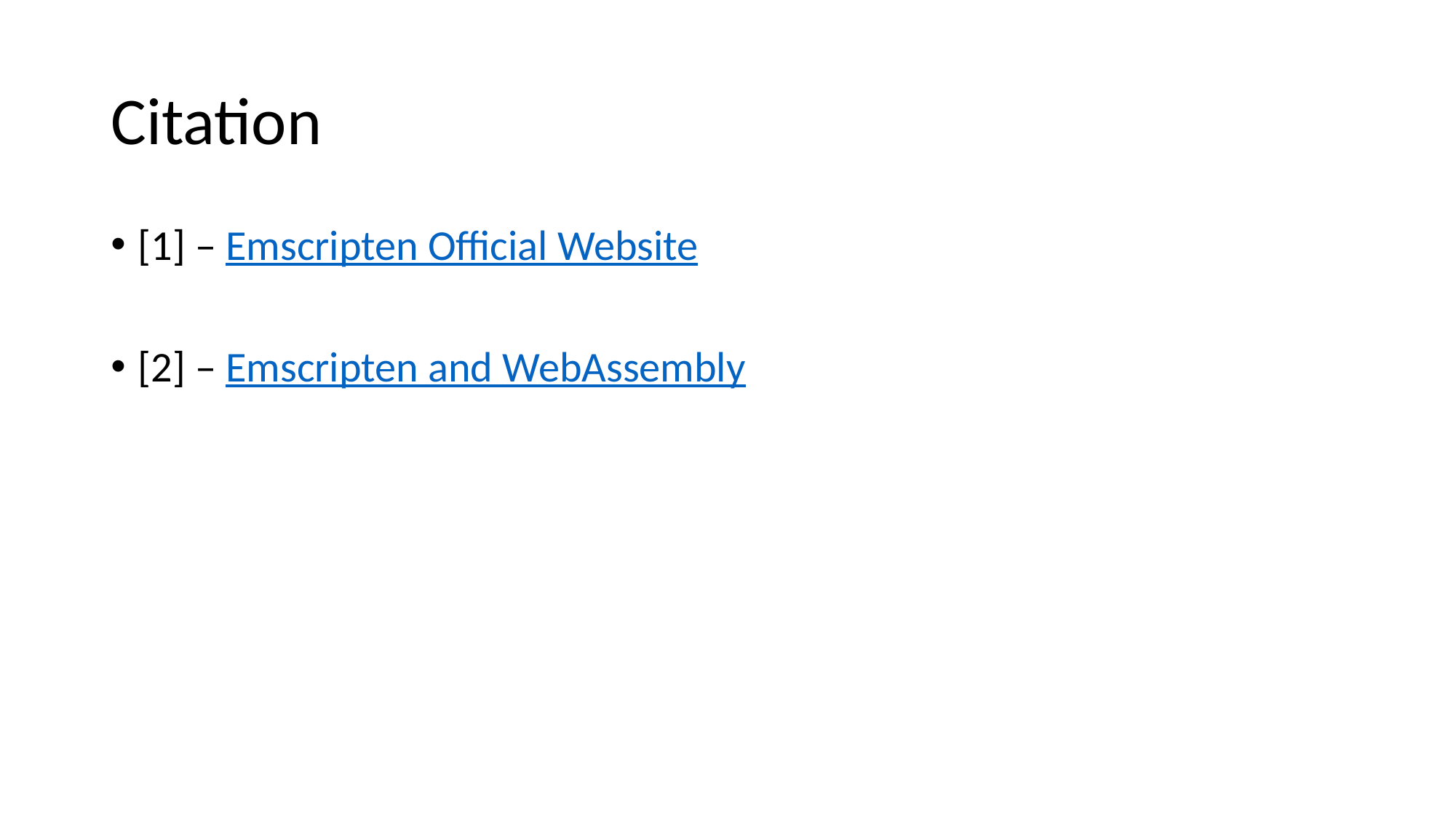

# Citation
[1] – Emscripten Official Website

[2] – Emscripten and WebAssembly